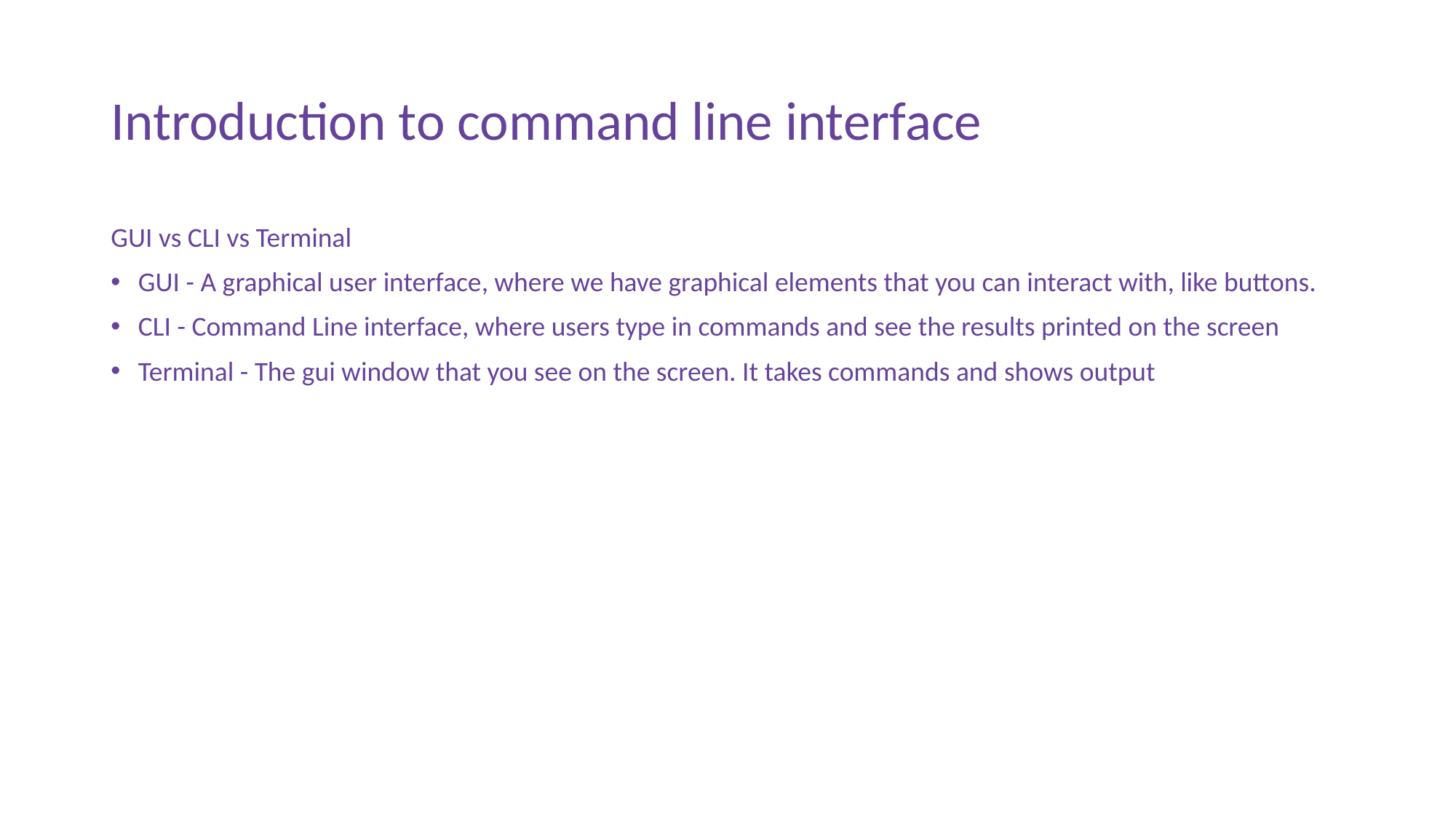

# Introduction to command line interface
GUI vs CLI vs Terminal
GUI - A graphical user interface, where we have graphical elements that you can interact with, like buttons.
CLI - Command Line interface, where users type in commands and see the results printed on the screen
Terminal - The gui window that you see on the screen. It takes commands and shows output